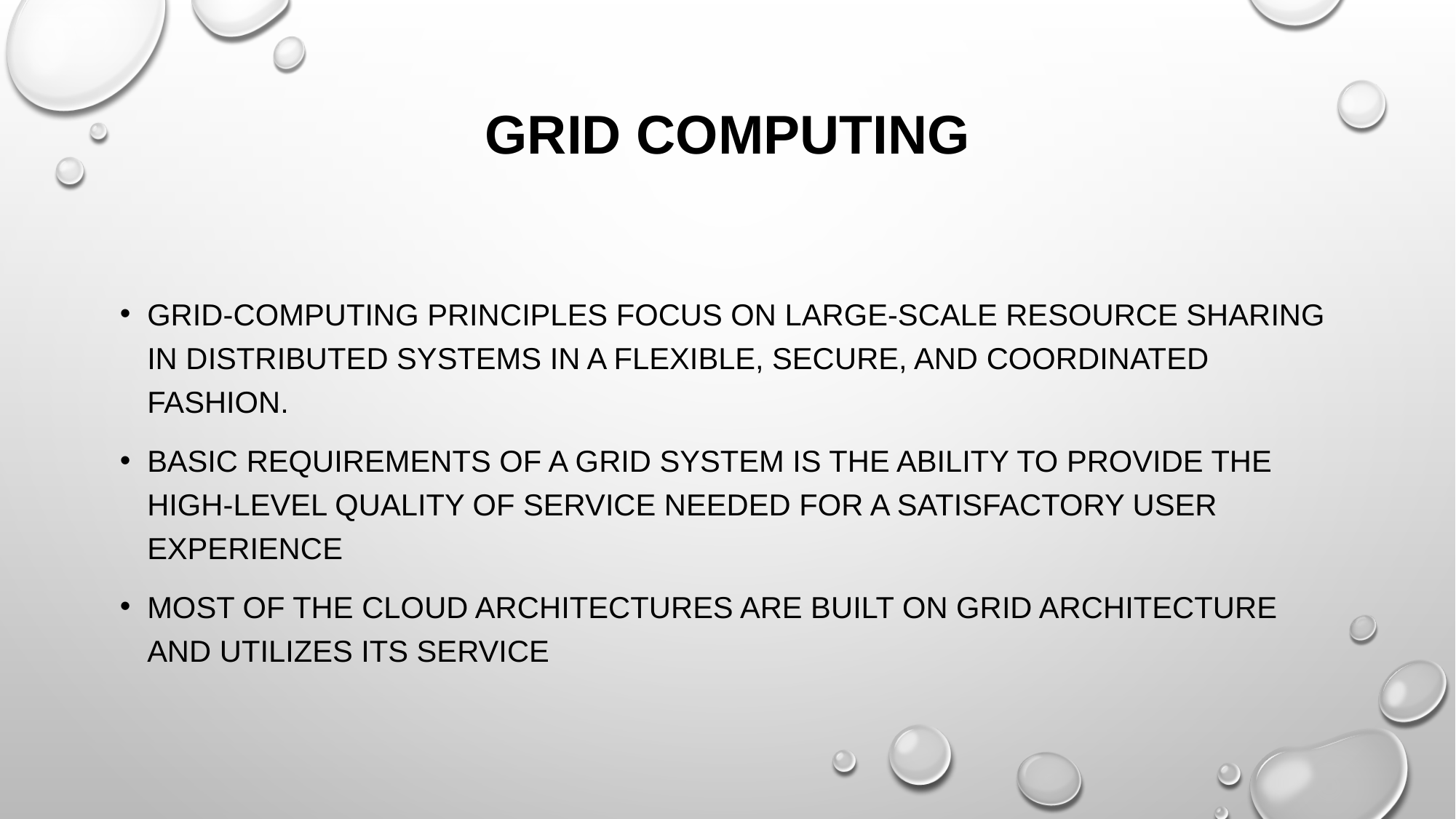

# Grid Computing
Grid-computing principles focus on large-scale resource sharing in distributed systems in a flexible, secure, and coordinated fashion.
basic requirements of a grid system is the ability to provide the high-level quality of service needed for a satisfactory user experience
Most of the cloud architectures are built on Grid architecture and utilizes its service